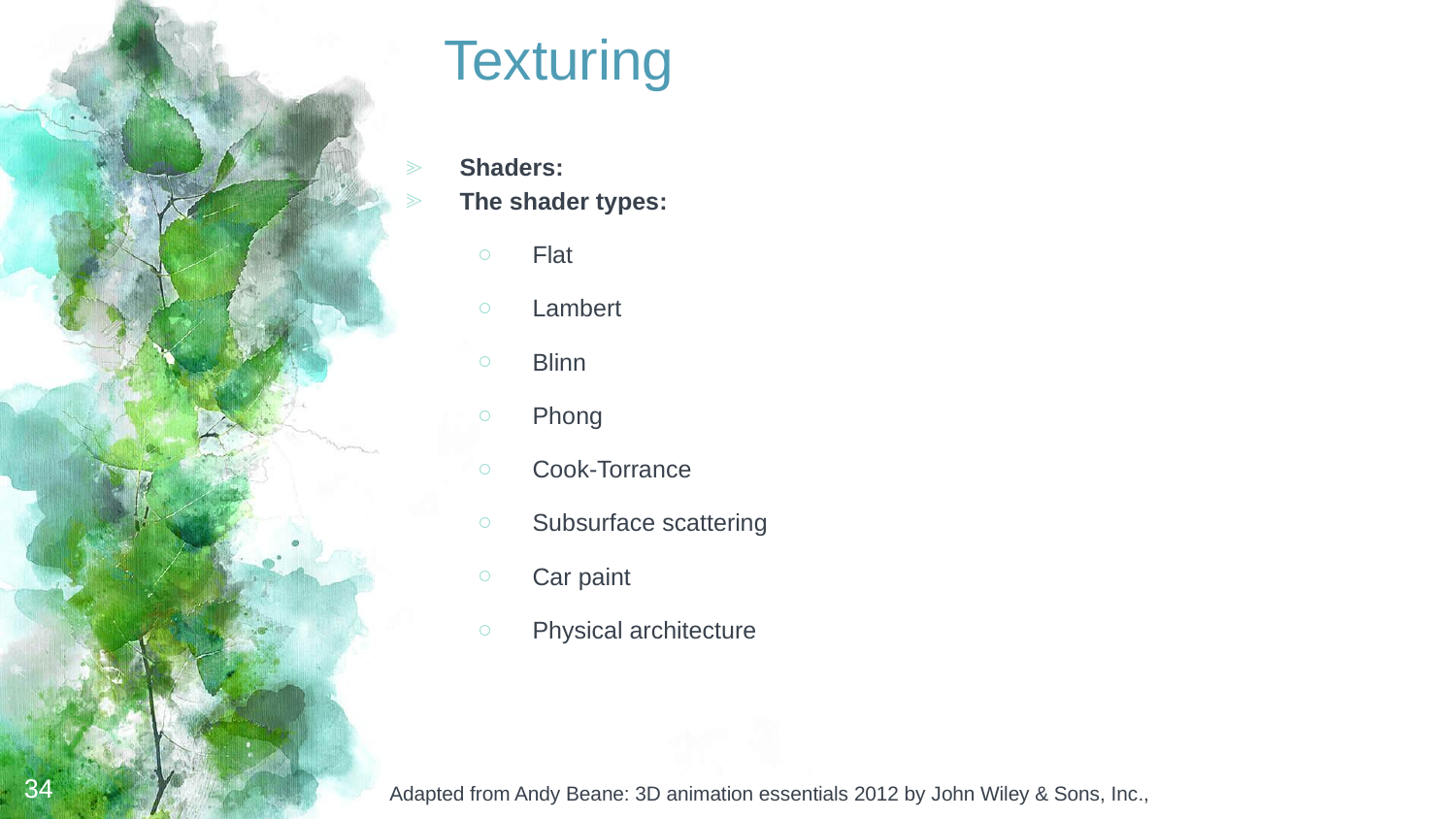

# Texturing
Shaders:
The shader types:
Flat
Lambert
Blinn
Phong
Cook-Torrance
Subsurface scattering
Car paint
Physical architecture

34
Adapted from Andy Beane: 3D animation essentials 2012 by John Wiley & Sons, Inc.,